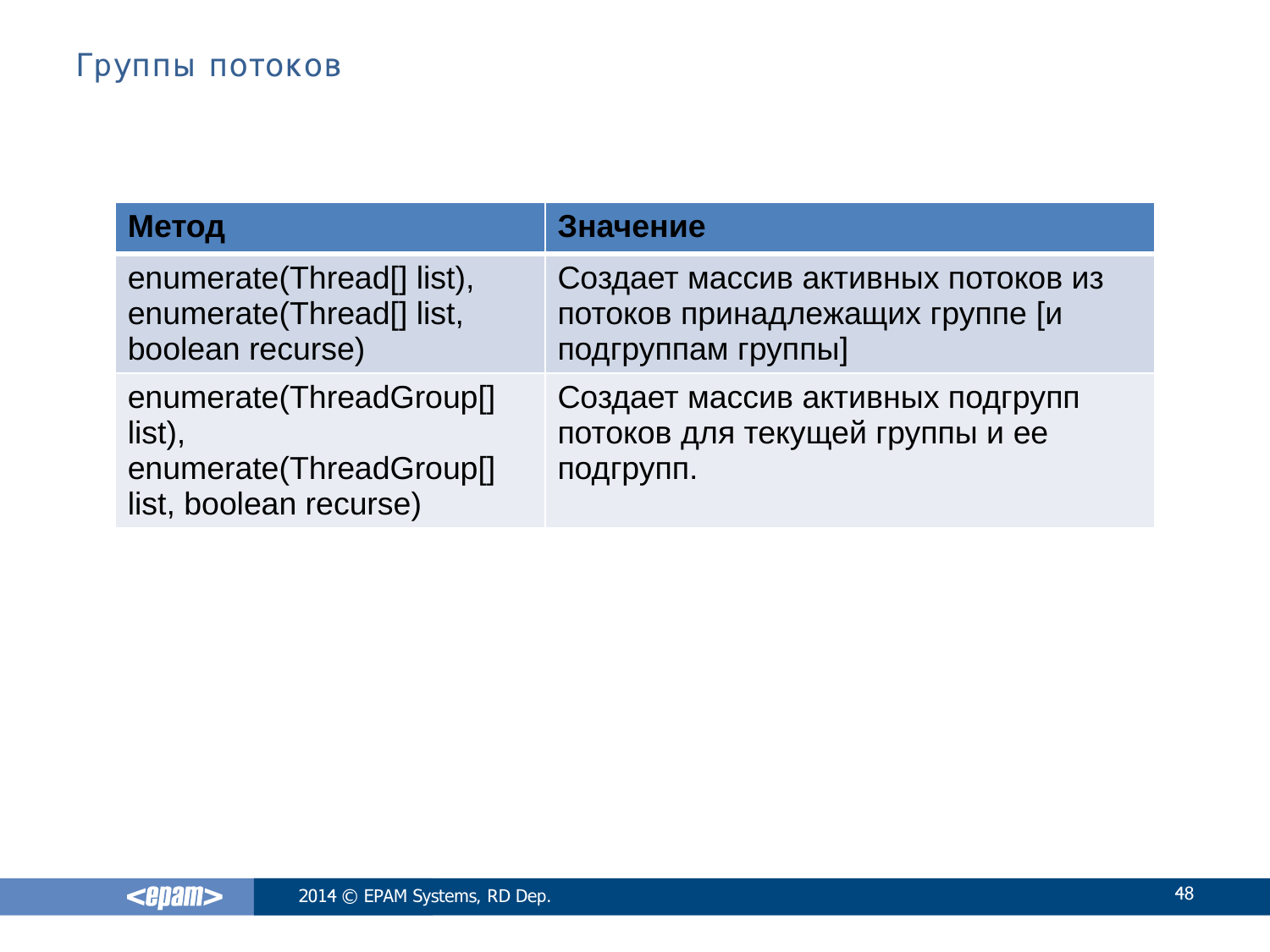

# Группы потоков
| Метод | Значение |
| --- | --- |
| enumerate(Thread[] list), enumerate(Thread[] list, boolean recurse) | Создает массив активных потоков из потоков принадлежащих группе [и подгруппам группы] |
| enumerate(ThreadGroup[] list), enumerate(ThreadGroup[] list, boolean recurse) | Создает массив активных подгрупп потоков для текущей группы и ее подгрупп. |
48
2014 © EPAM Systems, RD Dep.